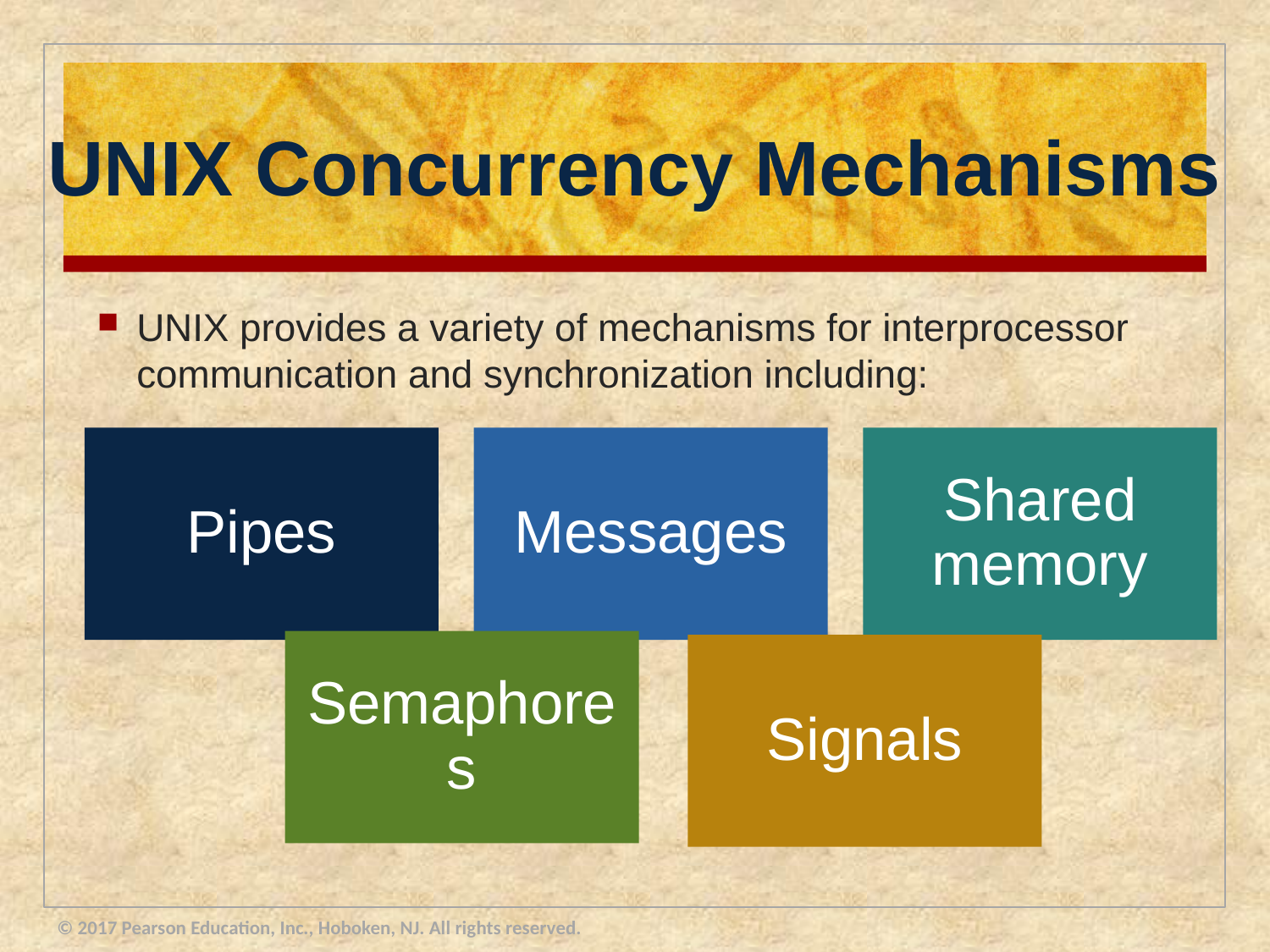

# UNIX Concurrency Mechanisms
UNIX provides a variety of mechanisms for interprocessor communication and synchronization including:

Pipes
Messages
Shared memory
Semaphores
Signals
© 2017 Pearson Education, Inc., Hoboken, NJ. All rights reserved.